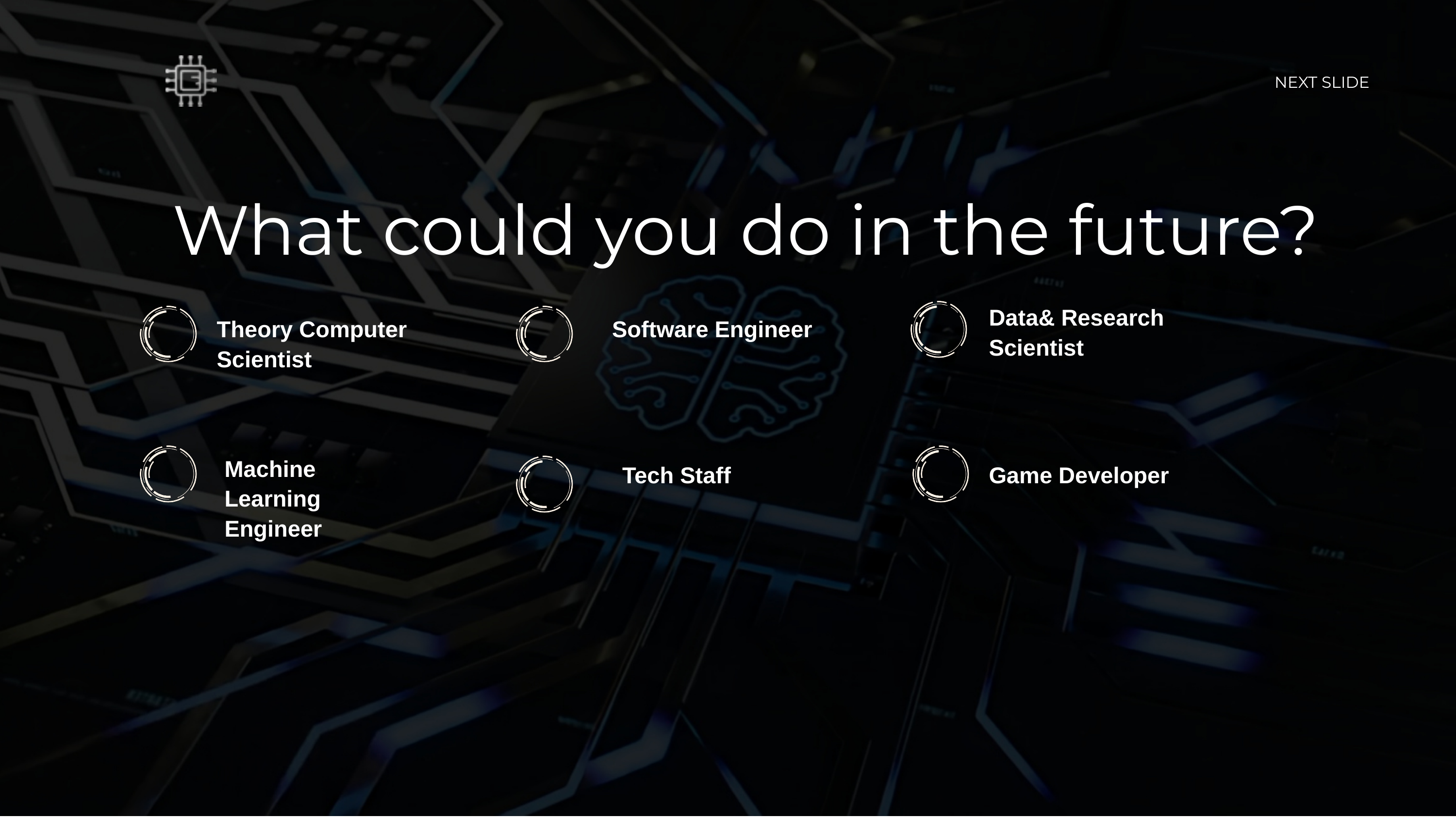

NEXT SLIDE
What could you do in the future?
Data& Research Scientist

Software Engineer
Theory Computer Scientist

Machine Learning Engineer

Tech Staff
Game Developer